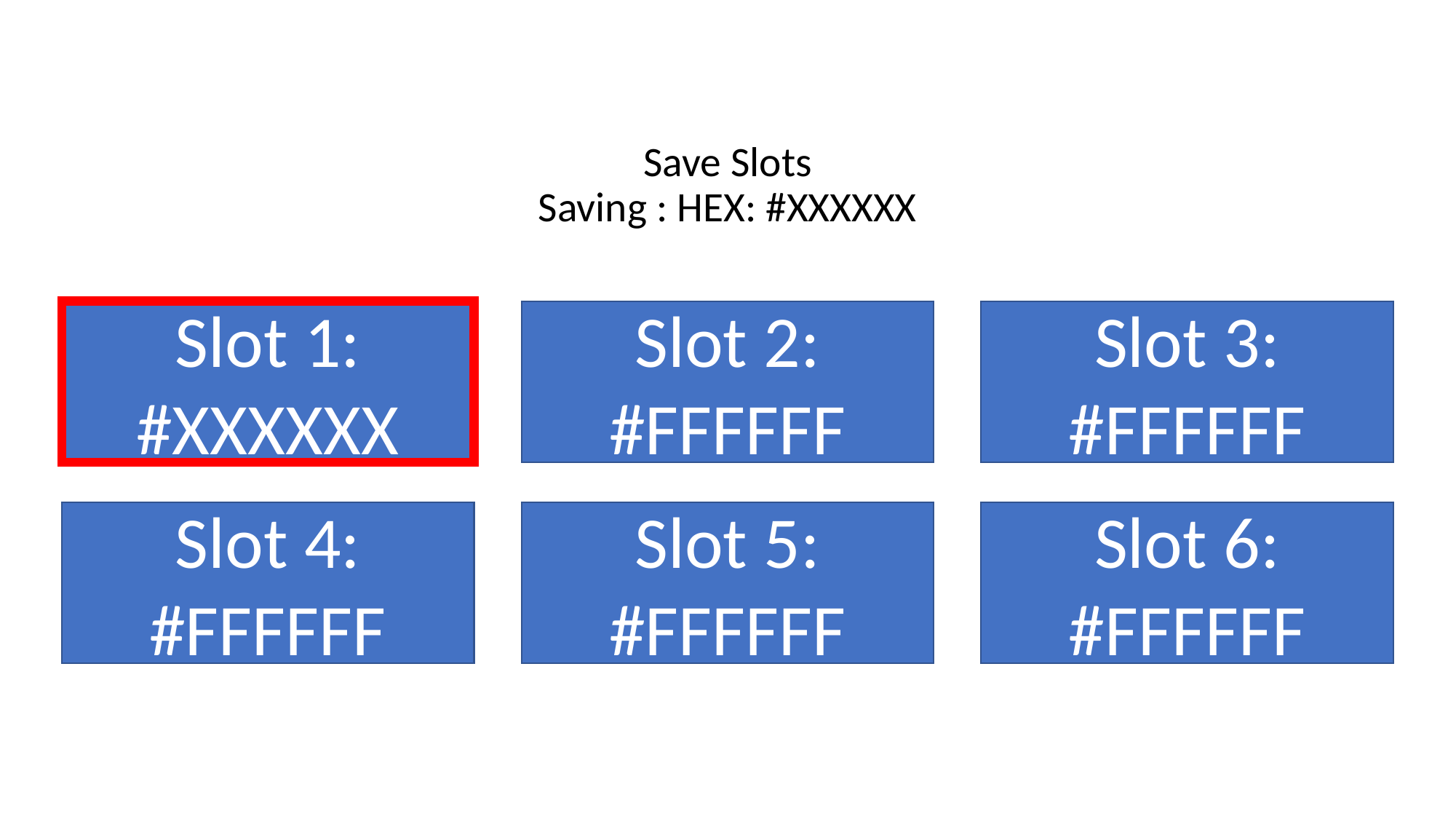

# Save Slots Saving : HEX: #XXXXXX
Slot 1: #XXXXXX
Slot 2: #FFFFFF
Slot 3: #FFFFFF
Slot 4: #FFFFFF
Slot 5: #FFFFFF
Slot 6: #FFFFFF